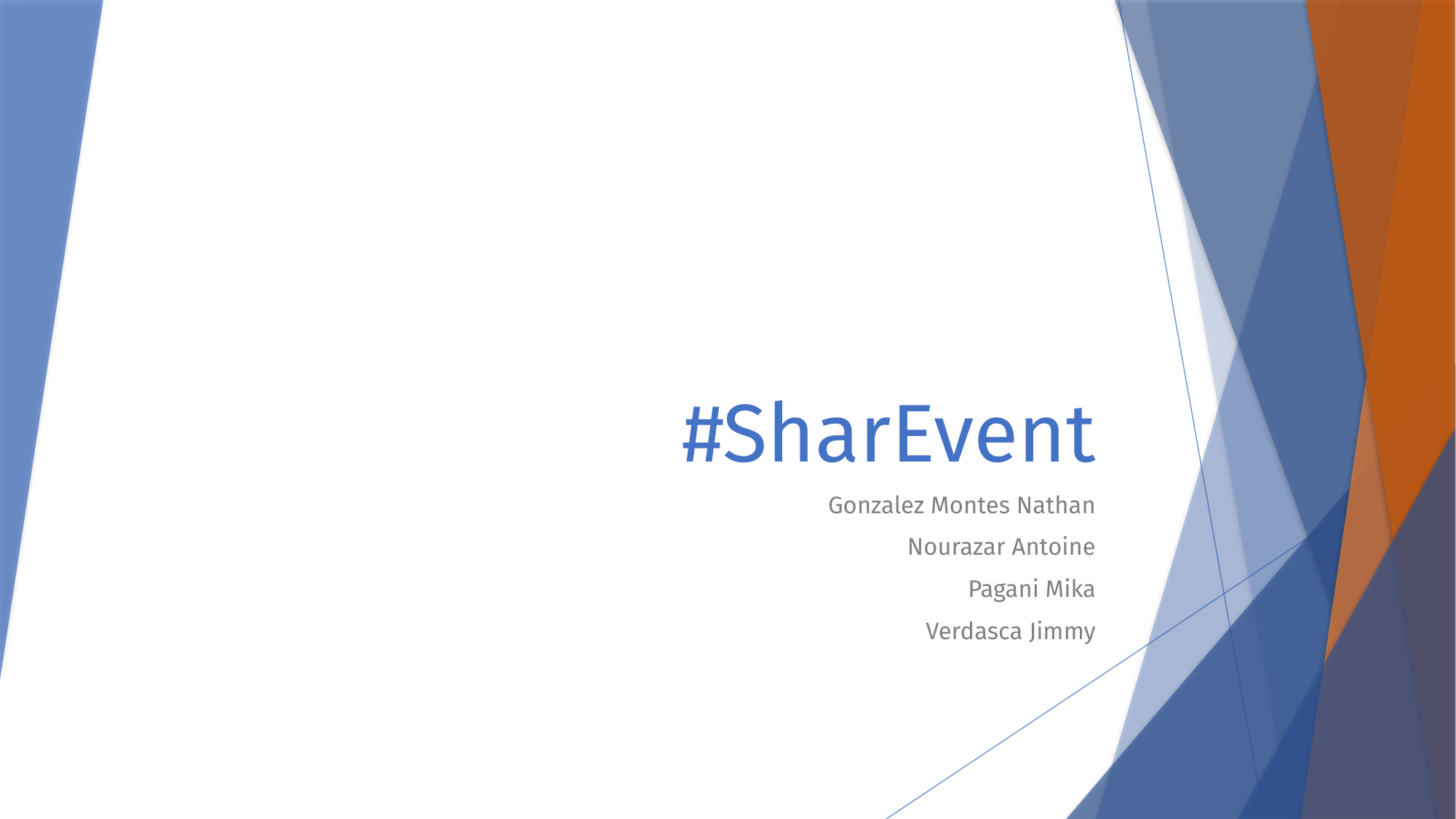

# #SharEvent
Gonzalez Montes Nathan
Nourazar Antoine
Pagani Mika
Verdasca Jimmy